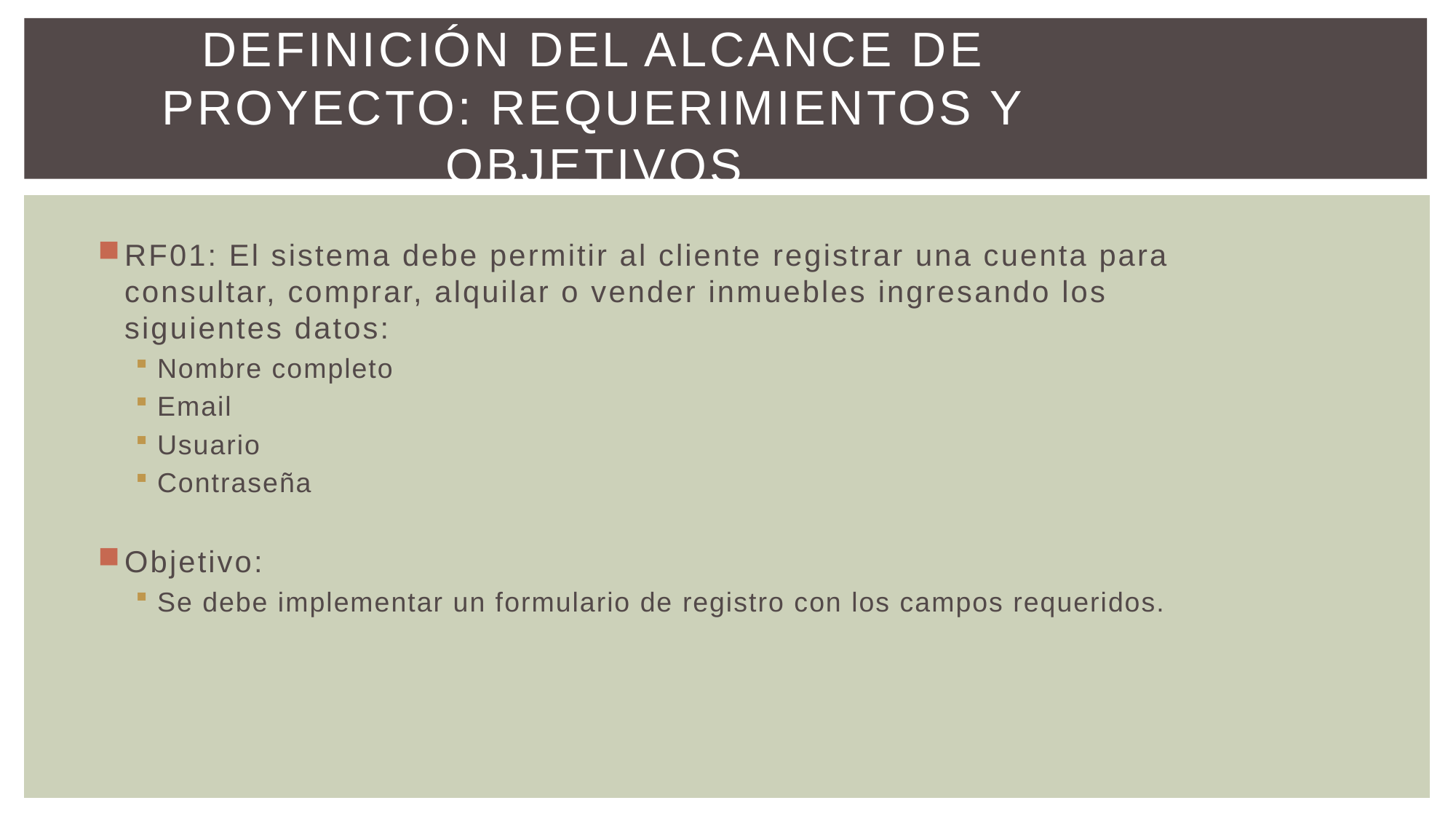

# Definición del Alcance de Proyecto: Requerimientos Y Objetivos
RF01: El sistema debe permitir al cliente registrar una cuenta para consultar, comprar, alquilar o vender inmuebles ingresando los siguientes datos:
Nombre completo
Email
Usuario
Contraseña

Objetivo:
Se debe implementar un formulario de registro con los campos requeridos.